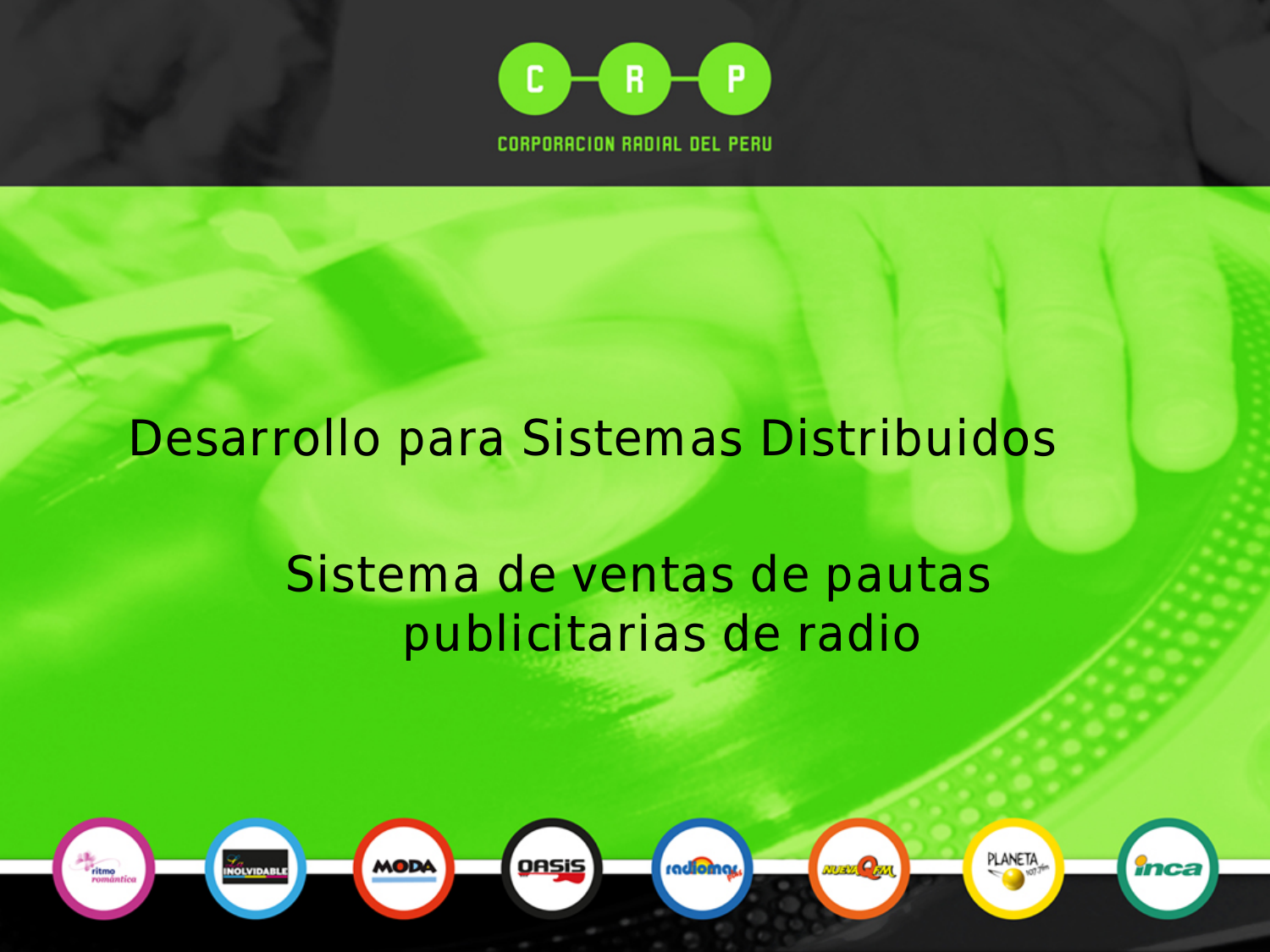

# Desarrollo para Sistemas Distribuidos
Sistema de ventas de pautas publicitarias de radio